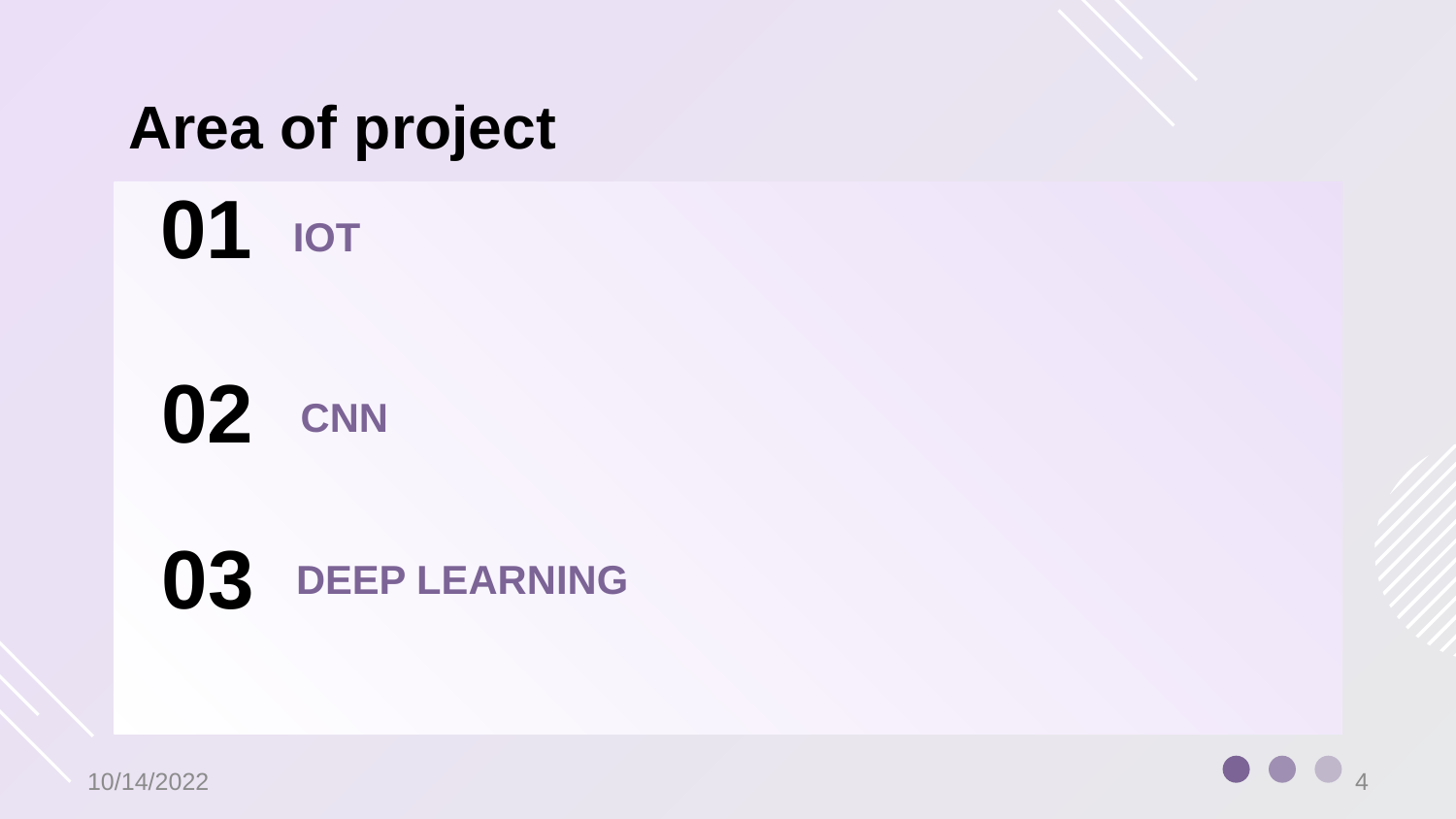

# Area of project
01
IOT

02

CNN
03
DEEP LEARNING

10/14/2022

4